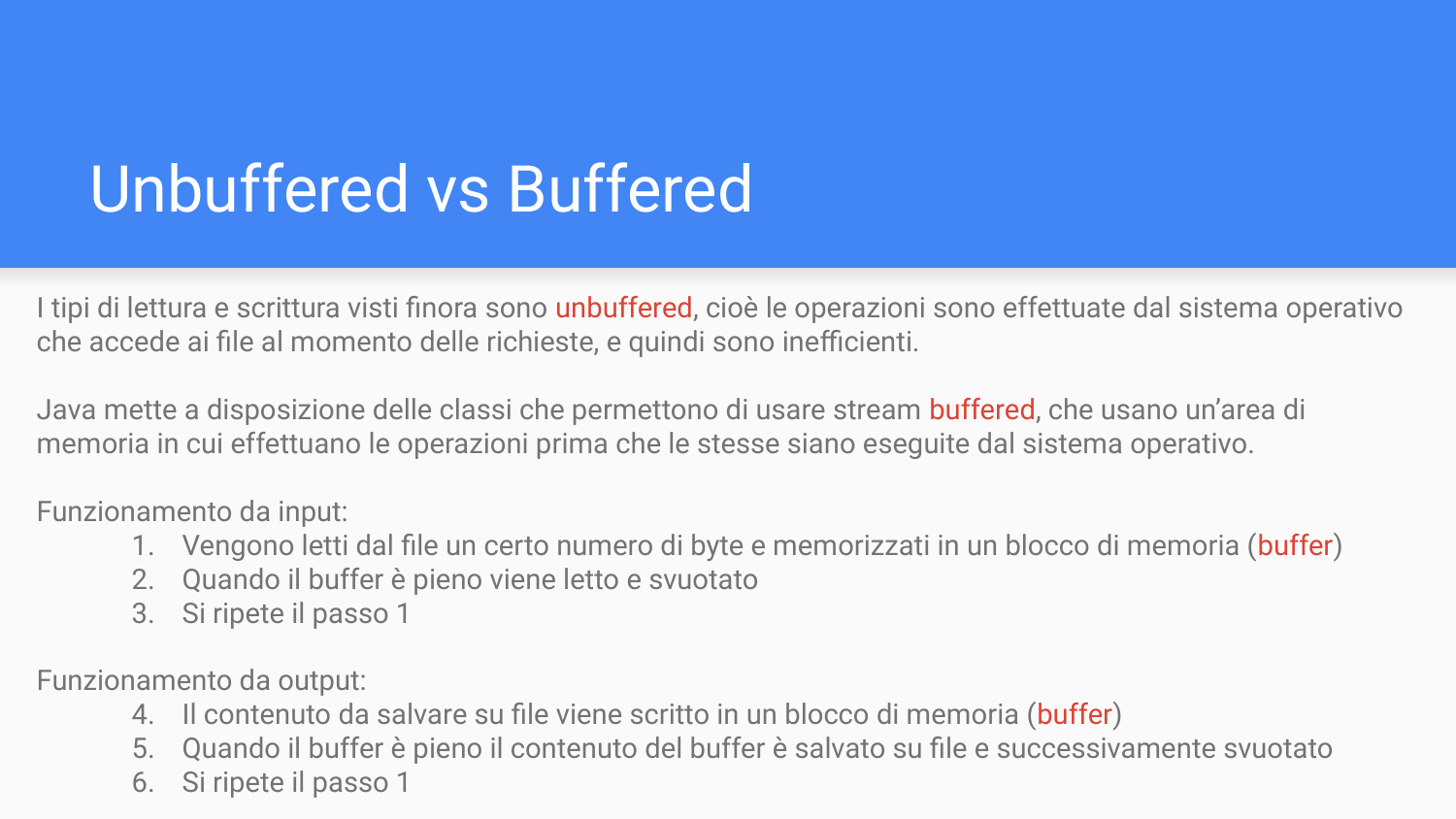

# Unbuffered vs Buffered
I tipi di lettura e scrittura visti finora sono unbuffered, cioè le operazioni sono effettuate dal sistema operativo che accede ai file al momento delle richieste, e quindi sono inefficienti.

Java mette a disposizione delle classi che permettono di usare stream buffered, che usano un’area di memoria in cui effettuano le operazioni prima che le stesse siano eseguite dal sistema operativo.

Funzionamento da input:
Vengono letti dal file un certo numero di byte e memorizzati in un blocco di memoria (buffer)
Quando il buffer è pieno viene letto e svuotato
Si ripete il passo 1

Funzionamento da output:
Il contenuto da salvare su file viene scritto in un blocco di memoria (buffer)
Quando il buffer è pieno il contenuto del buffer è salvato su file e successivamente svuotato
Si ripete il passo 1